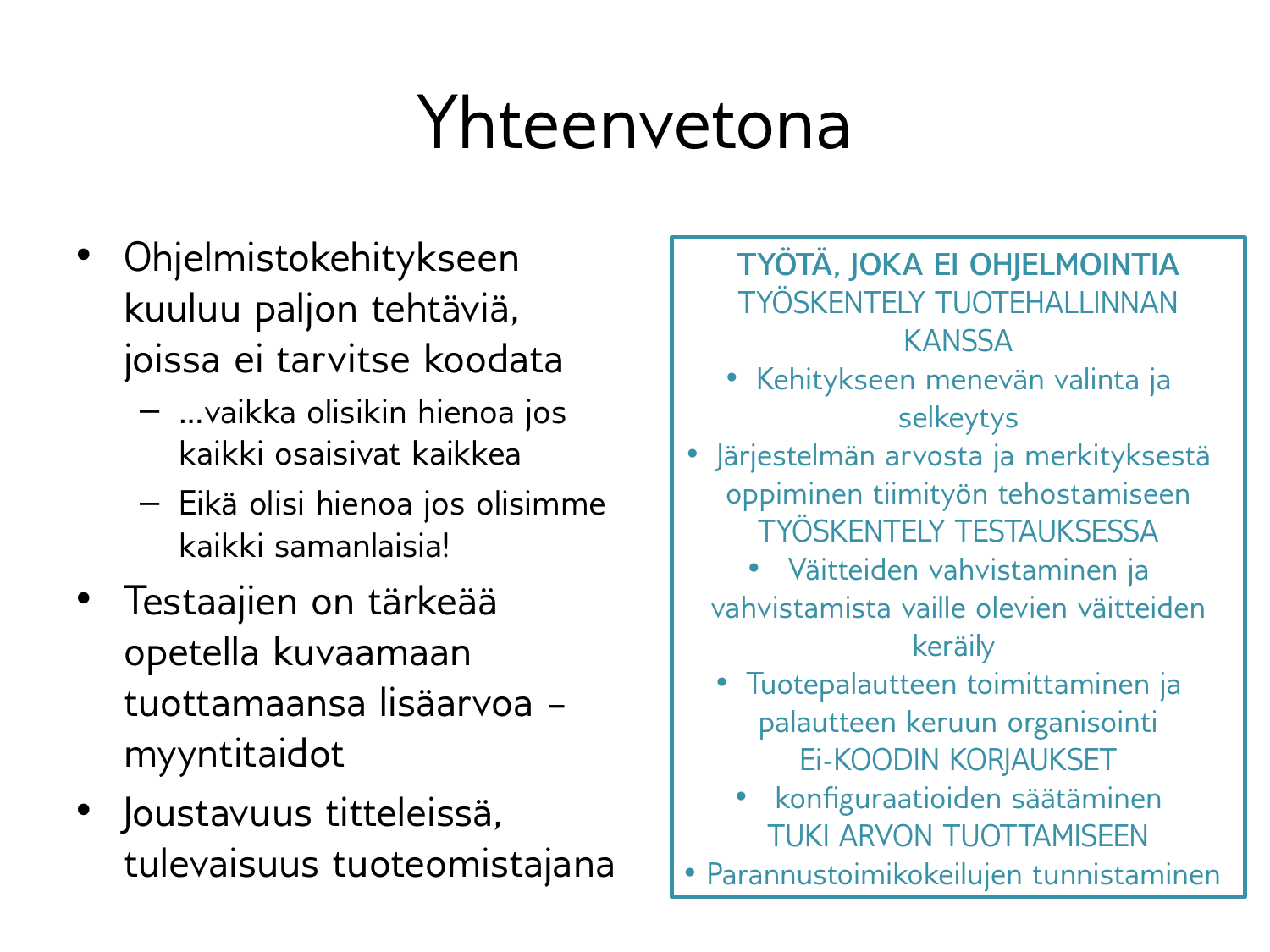

# Yhteenvetona
Ohjelmistokehitykseen kuuluu paljon tehtäviä, joissa ei tarvitse koodata
…vaikka olisikin hienoa jos kaikki osaisivat kaikkea
Eikä olisi hienoa jos olisimme kaikki samanlaisia!
Testaajien on tärkeää opetella kuvaamaan tuottamaansa lisäarvoa – myyntitaidot
Joustavuus titteleissä, tulevaisuus tuoteomistajana

TYÖTÄ, JOKA EI OHJELMOINTIA
TYÖSKENTELY TUOTEHALLINNAN KANSSA
Kehitykseen menevän valinta ja selkeytys
Järjestelmän arvosta ja merkityksestä oppiminen tiimityön tehostamiseen
TYÖSKENTELY TESTAUKSESSA
 Väitteiden vahvistaminen ja vahvistamista vaille olevien väitteiden keräily
Tuotepalautteen toimittaminen ja palautteen keruun organisointi
Ei-KOODIN KORJAUKSET
 konfiguraatioiden säätäminen
TUKI ARVON TUOTTAMISEEN
 Parannustoimikokeilujen tunnistaminen